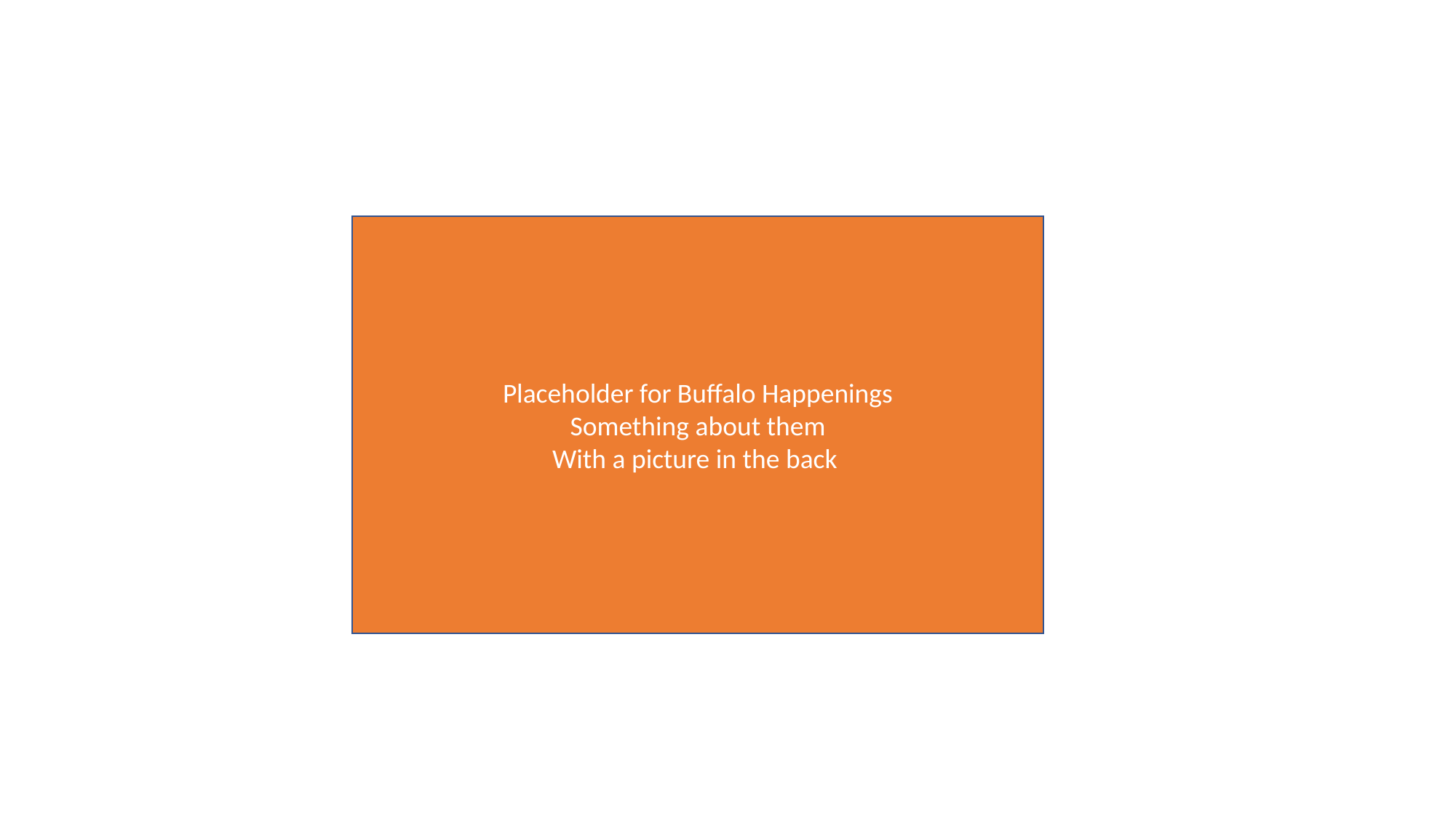

Placeholder for Buffalo Happenings
Something about them
With a picture in the back